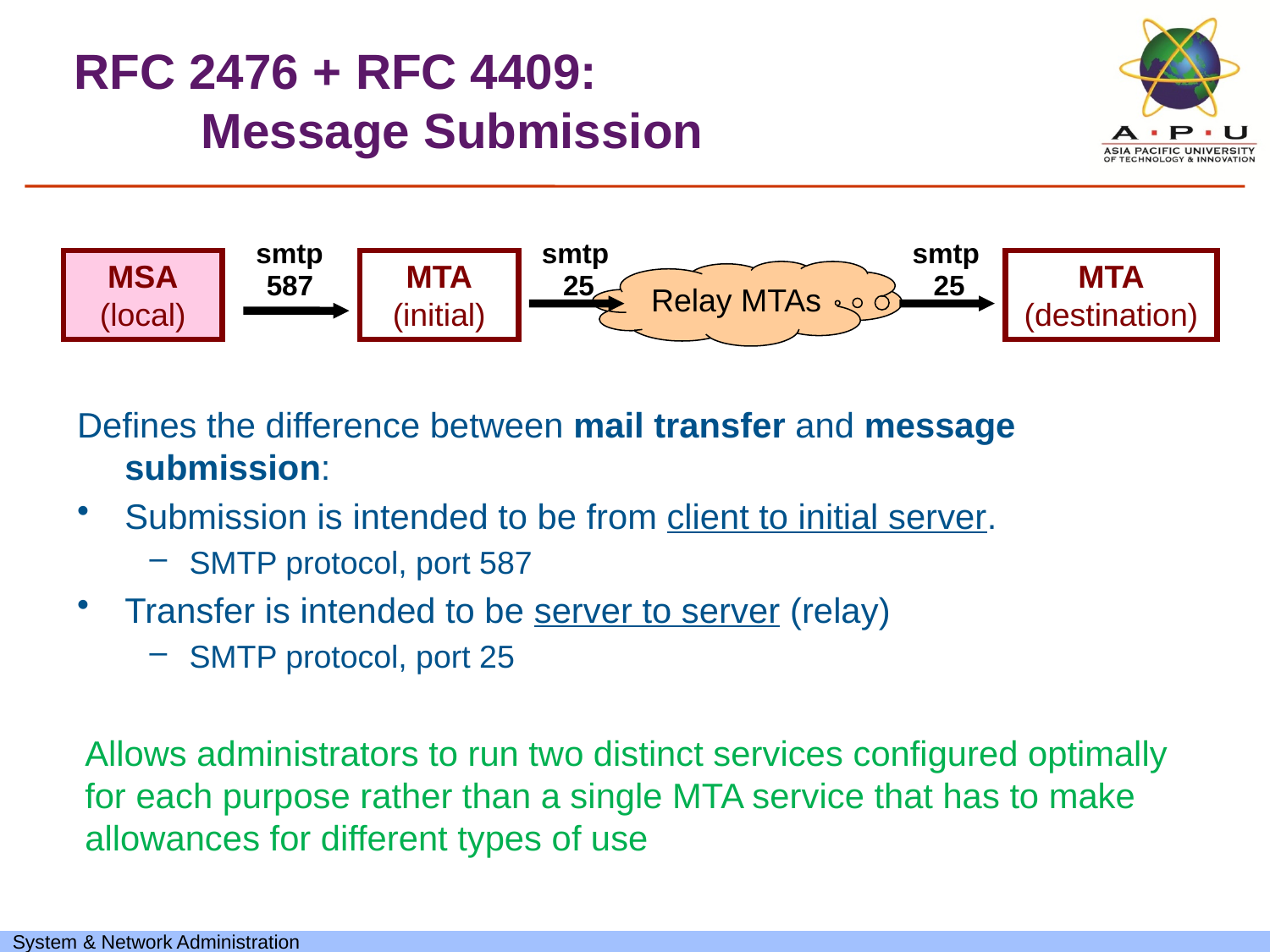

RFC 2476 + RFC 4409:
	Message Submission
smtp
587

smtp
25

smtp
25

Relay MTAs
MSA
(local)
MTA
(initial)
MTA
(destination)
Defines the difference between mail transfer and message submission:
Submission is intended to be from client to initial server.
SMTP protocol, port 587
Transfer is intended to be server to server (relay)
SMTP protocol, port 25

Allows administrators to run two distinct services configured optimally for each purpose rather than a single MTA service that has to make allowances for different types of use